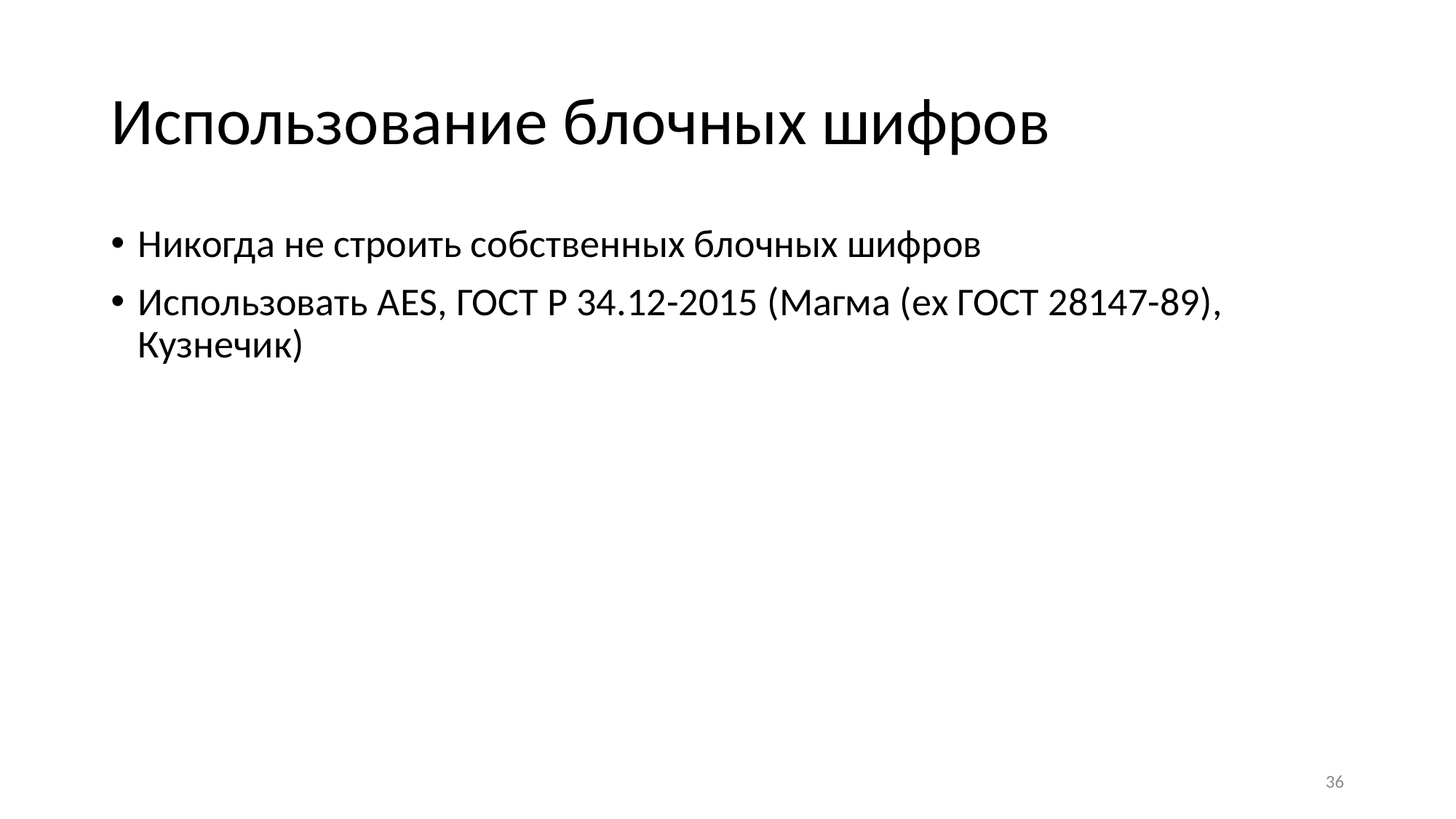

# Использование блочных шифров
Никогда не строить собственных блочных шифров
Использовать AES, ГОСТ Р 34.12-2015 (Магма (ex ГОСТ 28147-89), Кузнечик)
36